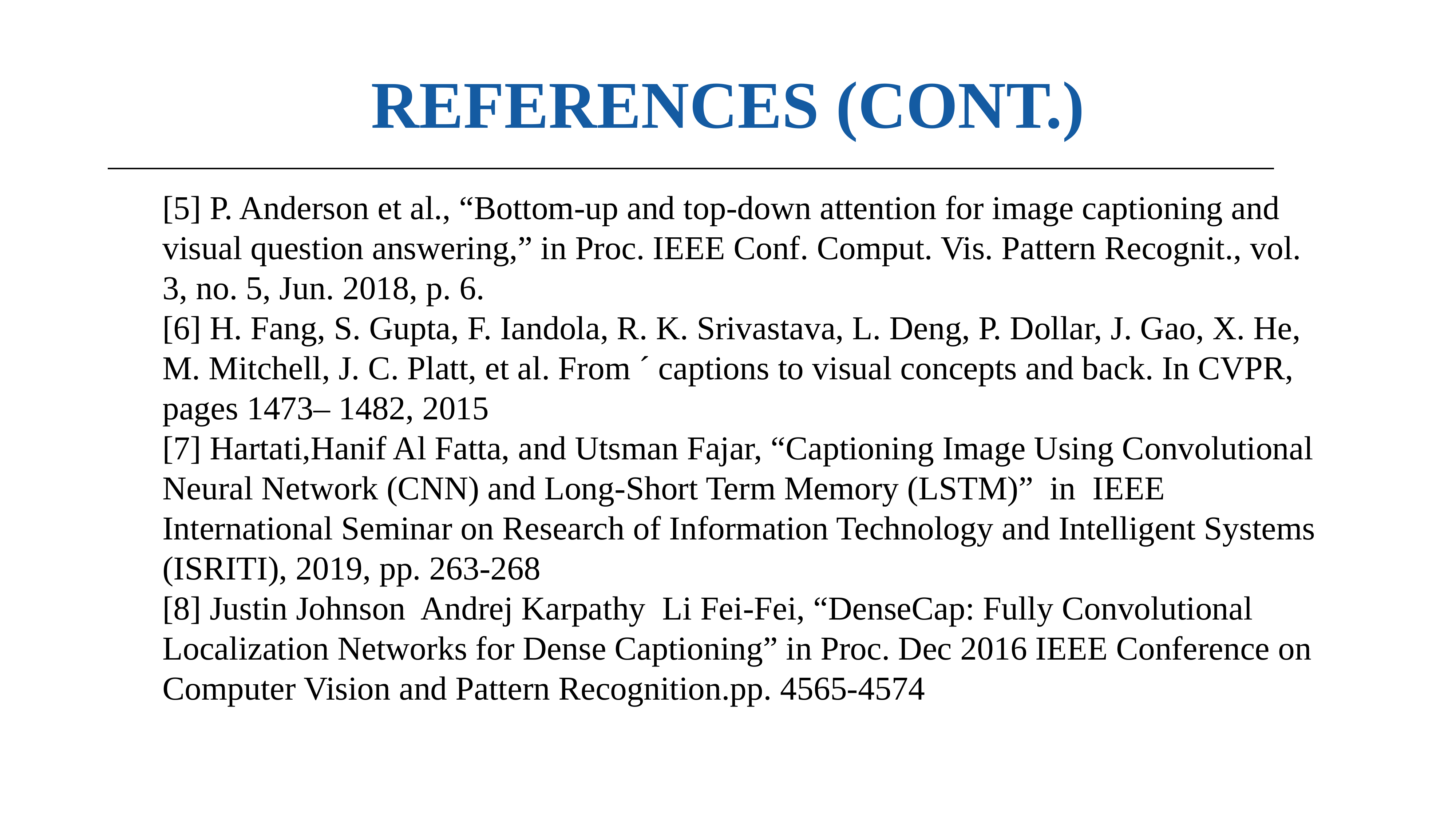

# REFERENCES (CONT.)

[5] P. Anderson et al., “Bottom-up and top-down attention for image captioning and visual question answering,” in Proc. IEEE Conf. Comput. Vis. Pattern Recognit., vol. 3, no. 5, Jun. 2018, p. 6.
[6] H. Fang, S. Gupta, F. Iandola, R. K. Srivastava, L. Deng, P. Dollar, J. Gao, X. He, M. Mitchell, J. C. Platt, et al. From ´ captions to visual concepts and back. In CVPR, pages 1473– 1482, 2015
[7] Hartati,Hanif Al Fatta, and Utsman Fajar, “Captioning Image Using Convolutional Neural Network (CNN) and Long-Short Term Memory (LSTM)”  in  IEEE International Seminar on Research of Information Technology and Intelligent Systems (ISRITI), 2019, pp. 263-268
[8] Justin Johnson  Andrej Karpathy  Li Fei-Fei, “DenseCap: Fully Convolutional Localization Networks for Dense Captioning” in Proc. Dec 2016 IEEE Conference on Computer Vision and Pattern Recognition.pp. 4565-4574